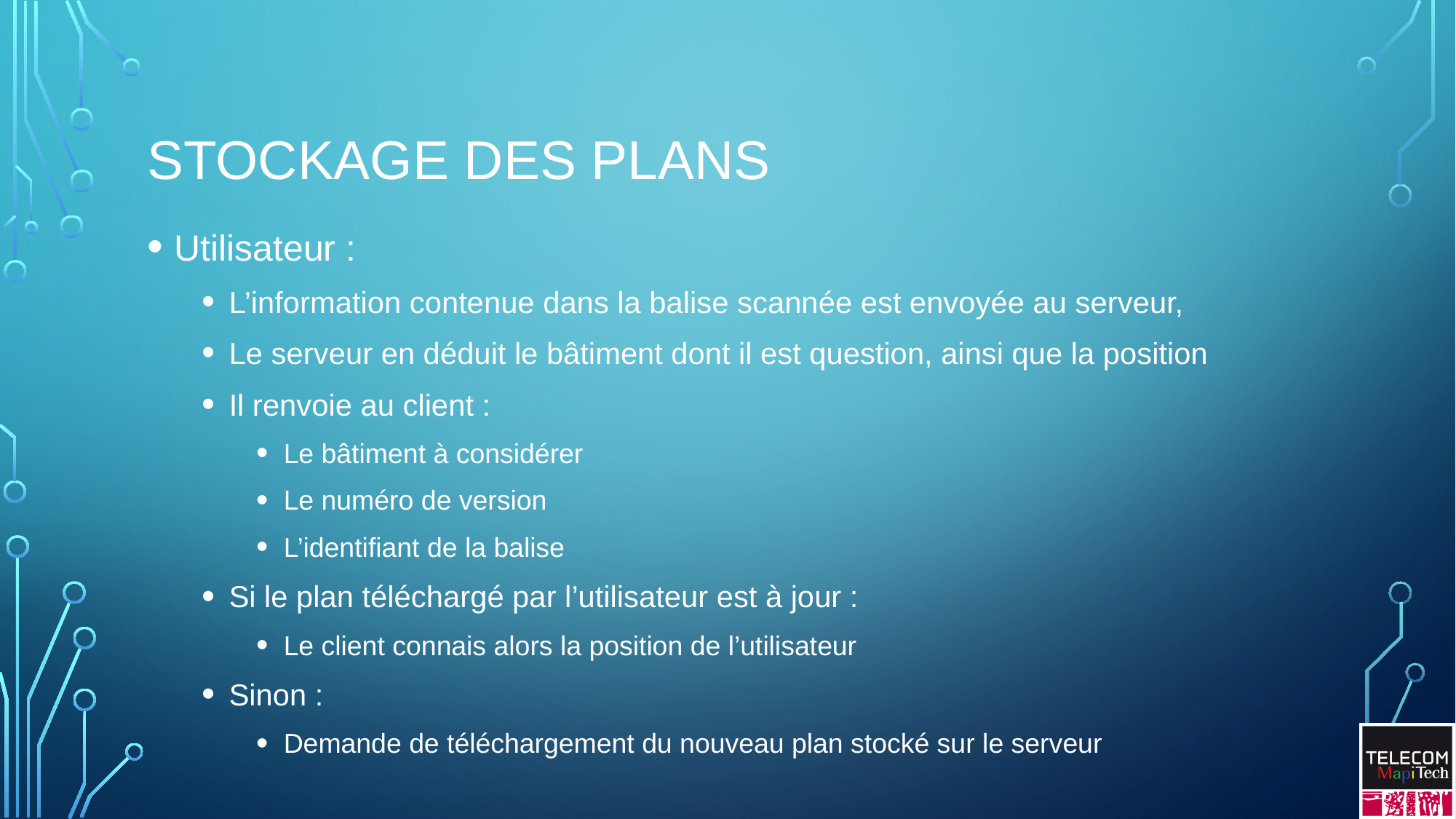

# Stockage des plans
Utilisateur :
L’information contenue dans la balise scannée est envoyée au serveur,
Le serveur en déduit le bâtiment dont il est question, ainsi que la position
Il renvoie au client :
Le bâtiment à considérer
Le numéro de version
L’identifiant de la balise
Si le plan téléchargé par l’utilisateur est à jour :
Le client connais alors la position de l’utilisateur
Sinon :
Demande de téléchargement du nouveau plan stocké sur le serveur